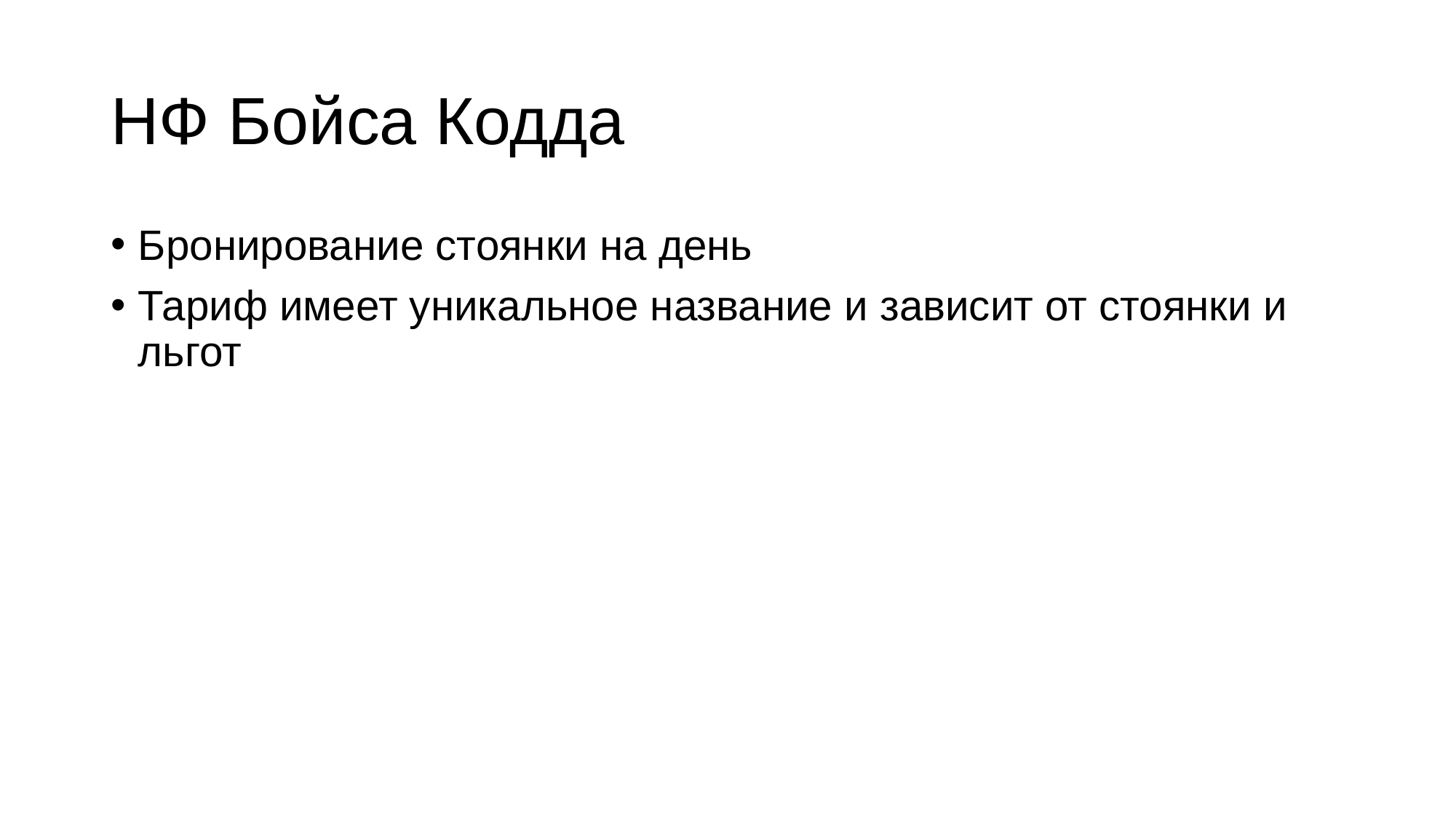

# НФ Бойса Кодда
Бронирование стоянки на день
Тариф имеет уникальное название и зависит от стоянки и льгот